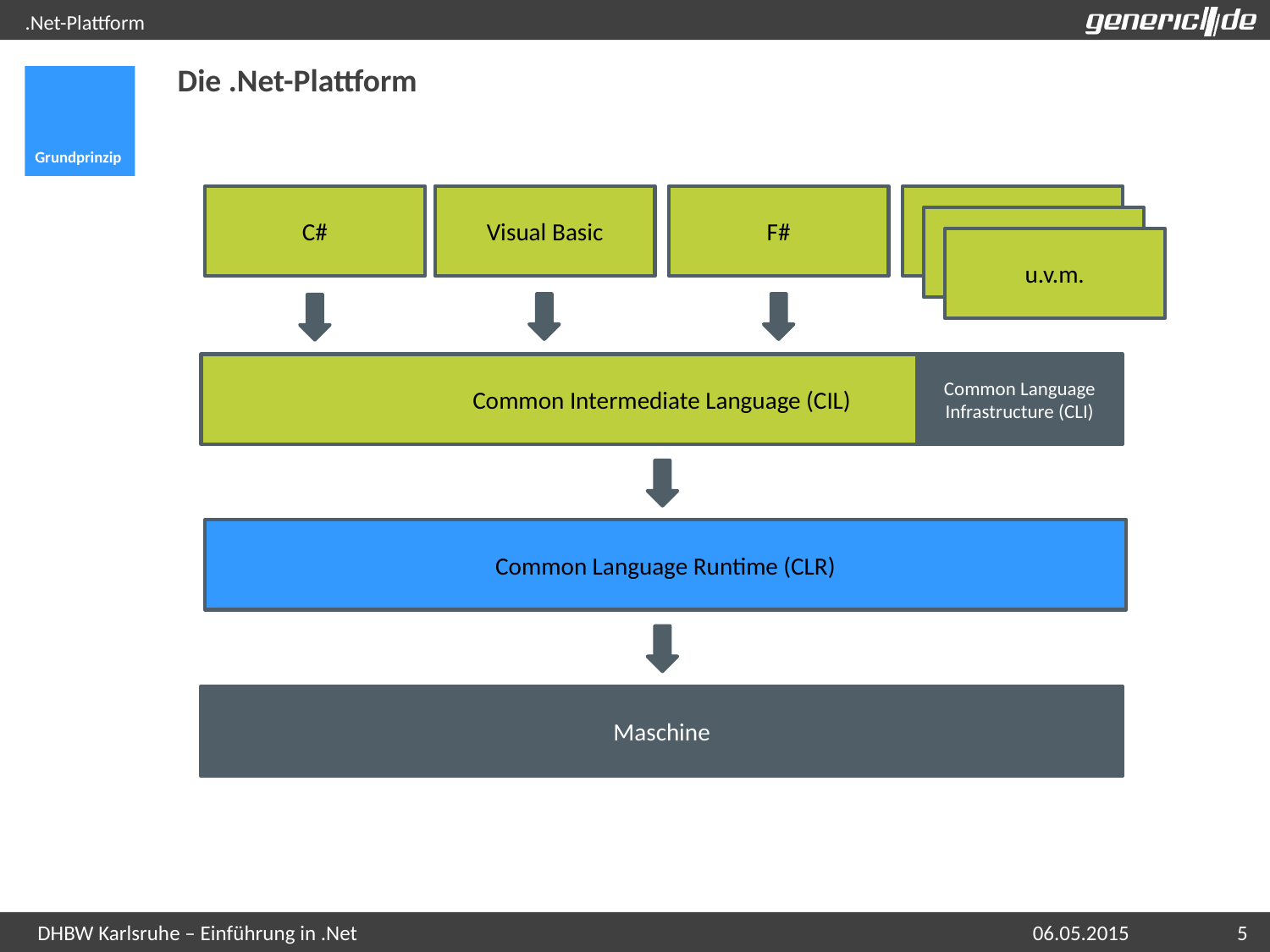

# .Net-Plattform
Die .Net-Plattform
Grundprinzip

C#
Visual Basic
F#
F#
F#
u.v.m.

Common Intermediate Language (CIL)
Common Language Infrastructure (CLI)

Common Language Runtime (CLR)

Maschine
06.05.2015
5
DHBW Karlsruhe – Einführung in .Net